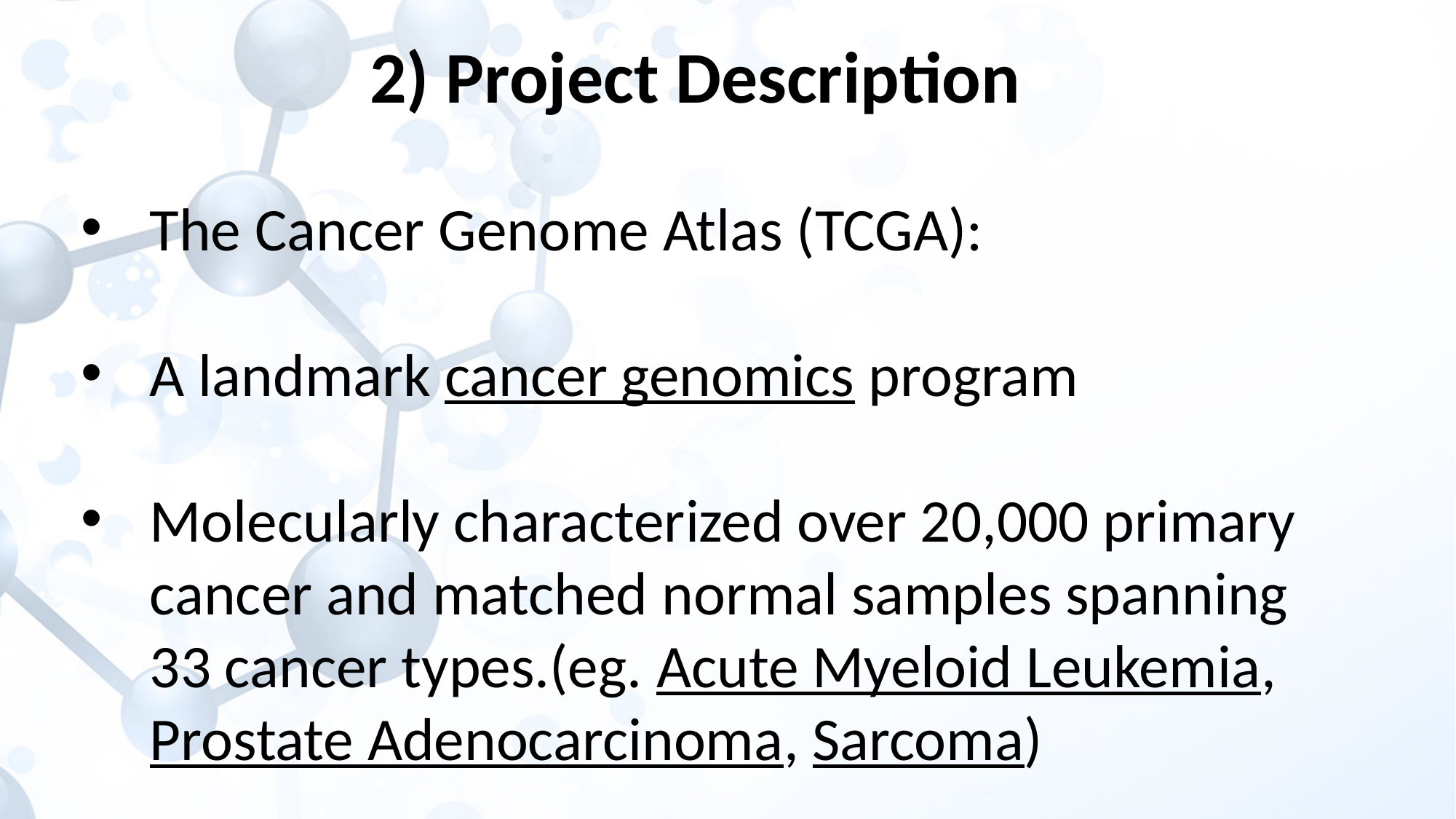

2) Project Description

The Cancer Genome Atlas (TCGA):

A landmark cancer genomics program

Molecularly characterized over 20,000 primary cancer and matched normal samples spanning 33 cancer types.(eg. Acute Myeloid Leukemia, Prostate Adenocarcinoma, Sarcoma)